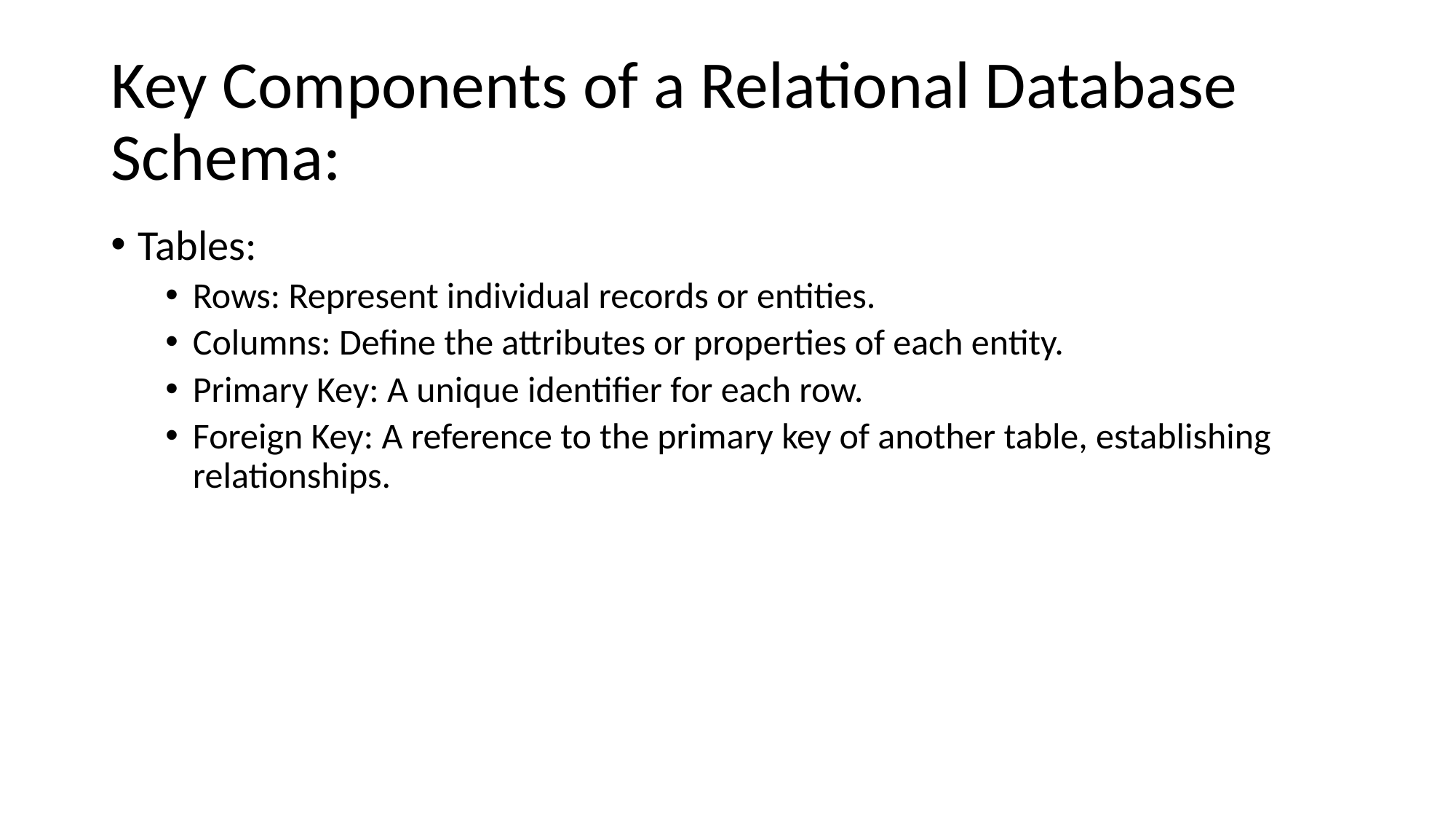

# Key Components of a Relational Database Schema:
Tables:
Rows: Represent individual records or entities.
Columns: Define the attributes or properties of each entity.
Primary Key: A unique identifier for each row.
Foreign Key: A reference to the primary key of another table, establishing relationships.